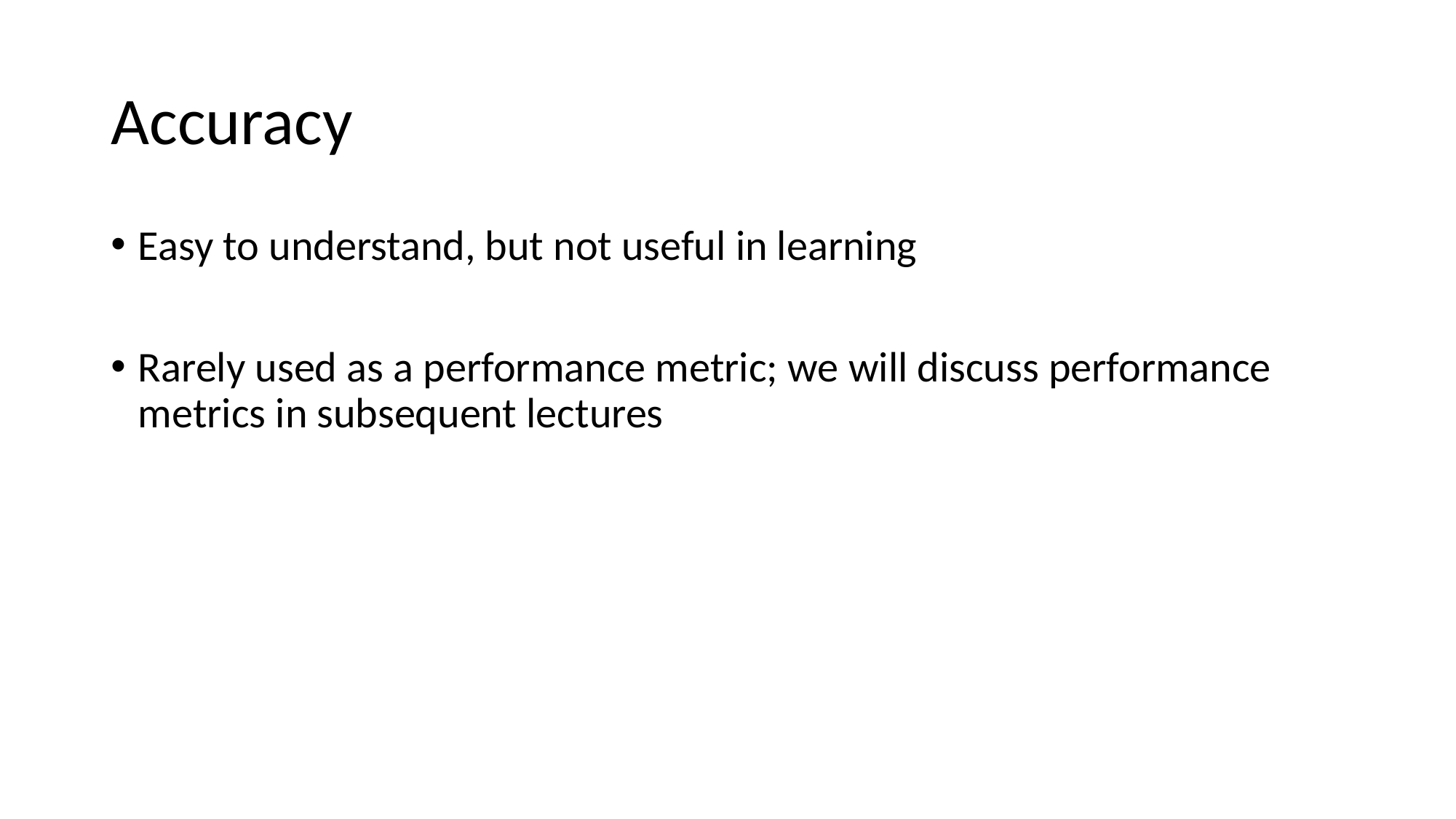

# Accuracy
Easy to understand, but not useful in learning

Rarely used as a performance metric; we will discuss performance metrics in subsequent lectures